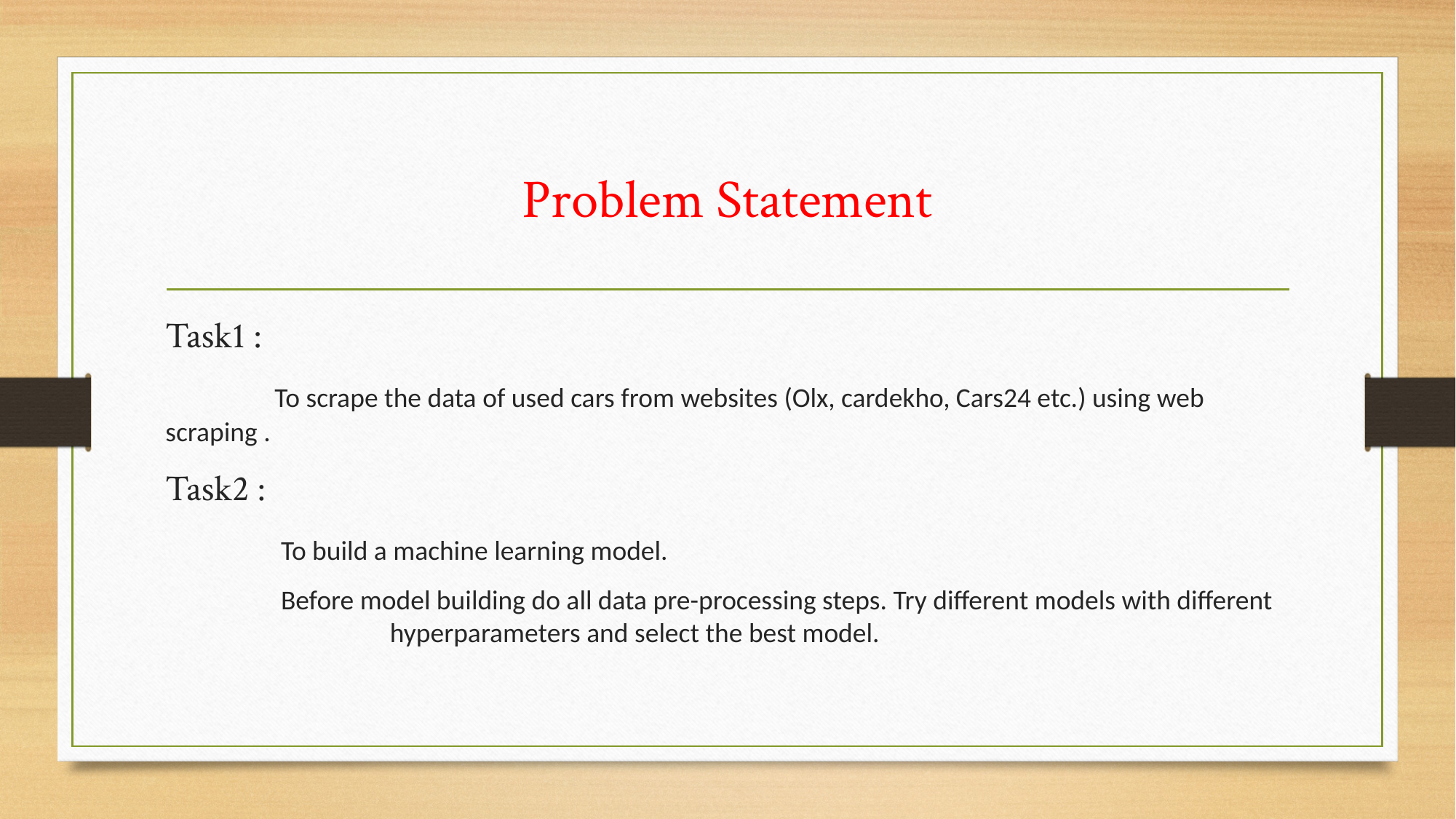

# Problem Statement
Task1 :
	To scrape the data of used cars from websites (Olx, cardekho, Cars24 etc.) using web scraping .
Task2 :
	 To build a machine learning model.
	 Before model building do all data pre-processing steps. Try different models with different 		 hyperparameters and select the best model.